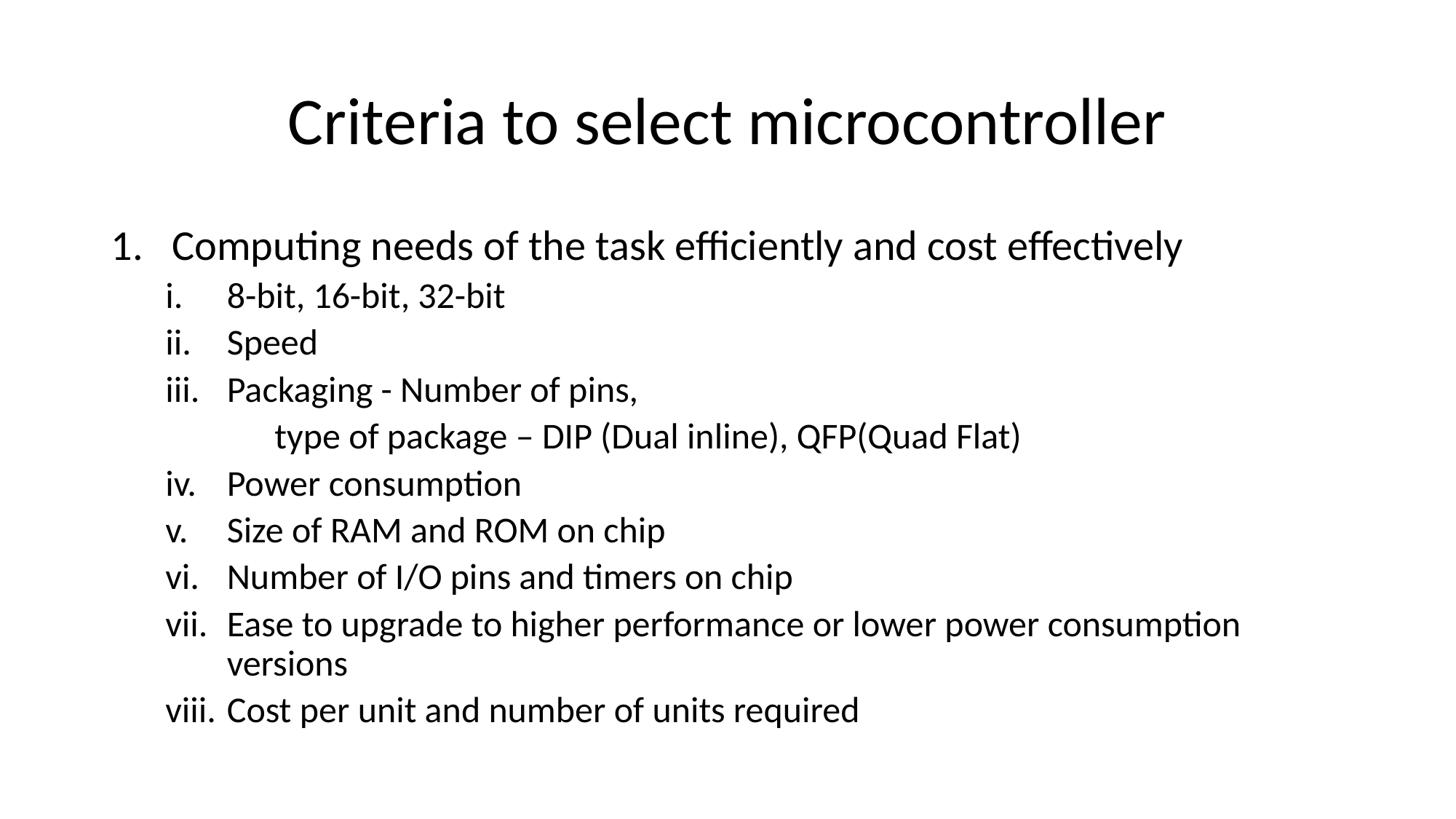

# Criteria to select microcontroller
Computing needs of the task efficiently and cost effectively
8-bit, 16-bit, 32-bit
Speed
Packaging - Number of pins,
	type of package – DIP (Dual inline), QFP(Quad Flat)
Power consumption
Size of RAM and ROM on chip
Number of I/O pins and timers on chip
Ease to upgrade to higher performance or lower power consumption versions
Cost per unit and number of units required